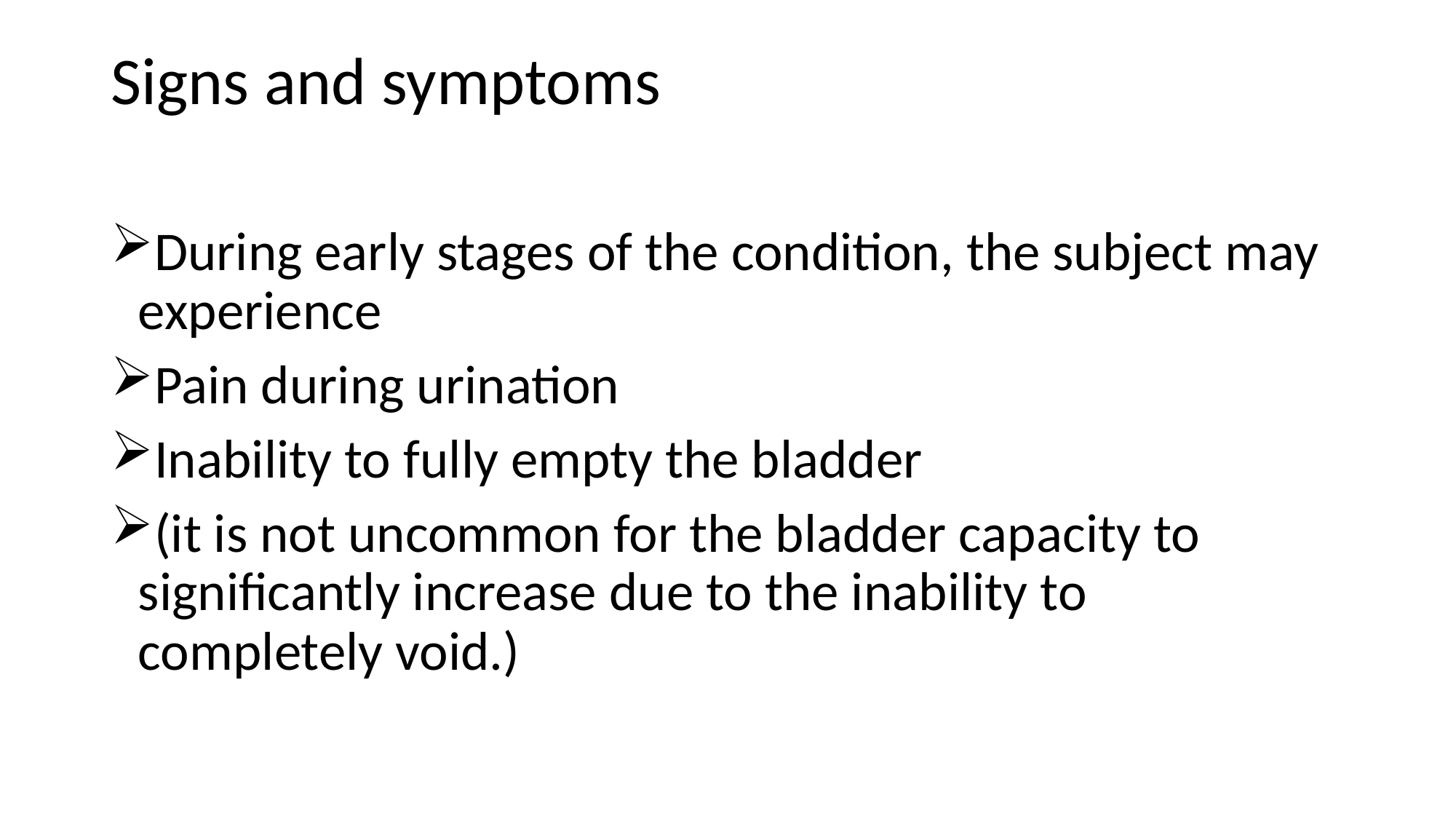

# Signs and symptoms
During early stages of the condition, the subject may experience
Pain during urination
Inability to fully empty the bladder
(it is not uncommon for the bladder capacity to significantly increase due to the inability to completely void.)